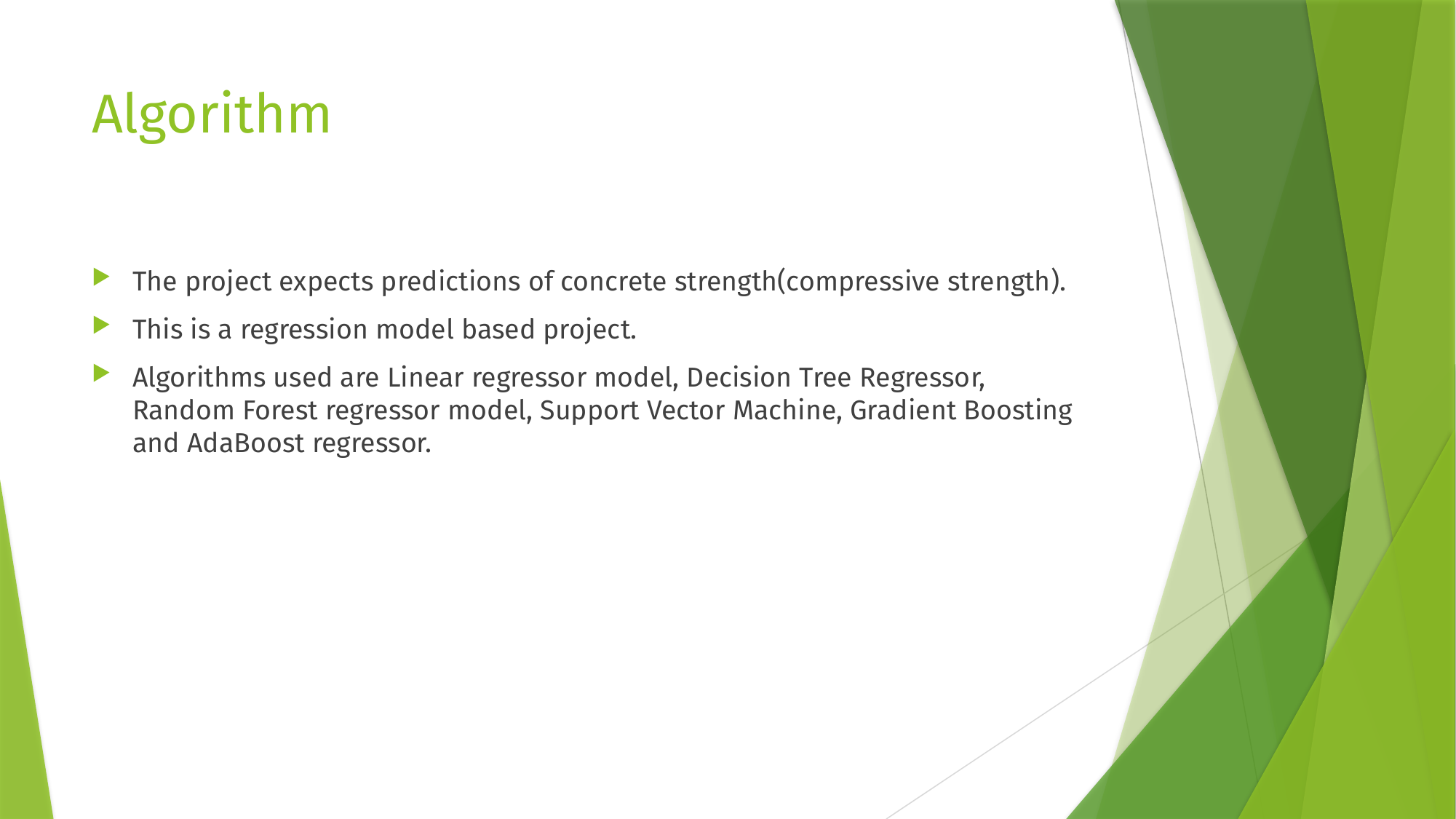

# Algorithm
The project expects predictions of concrete strength(compressive strength).
This is a regression model based project.
Algorithms used are Linear regressor model, Decision Tree Regressor, Random Forest regressor model, Support Vector Machine, Gradient Boosting and AdaBoost regressor.